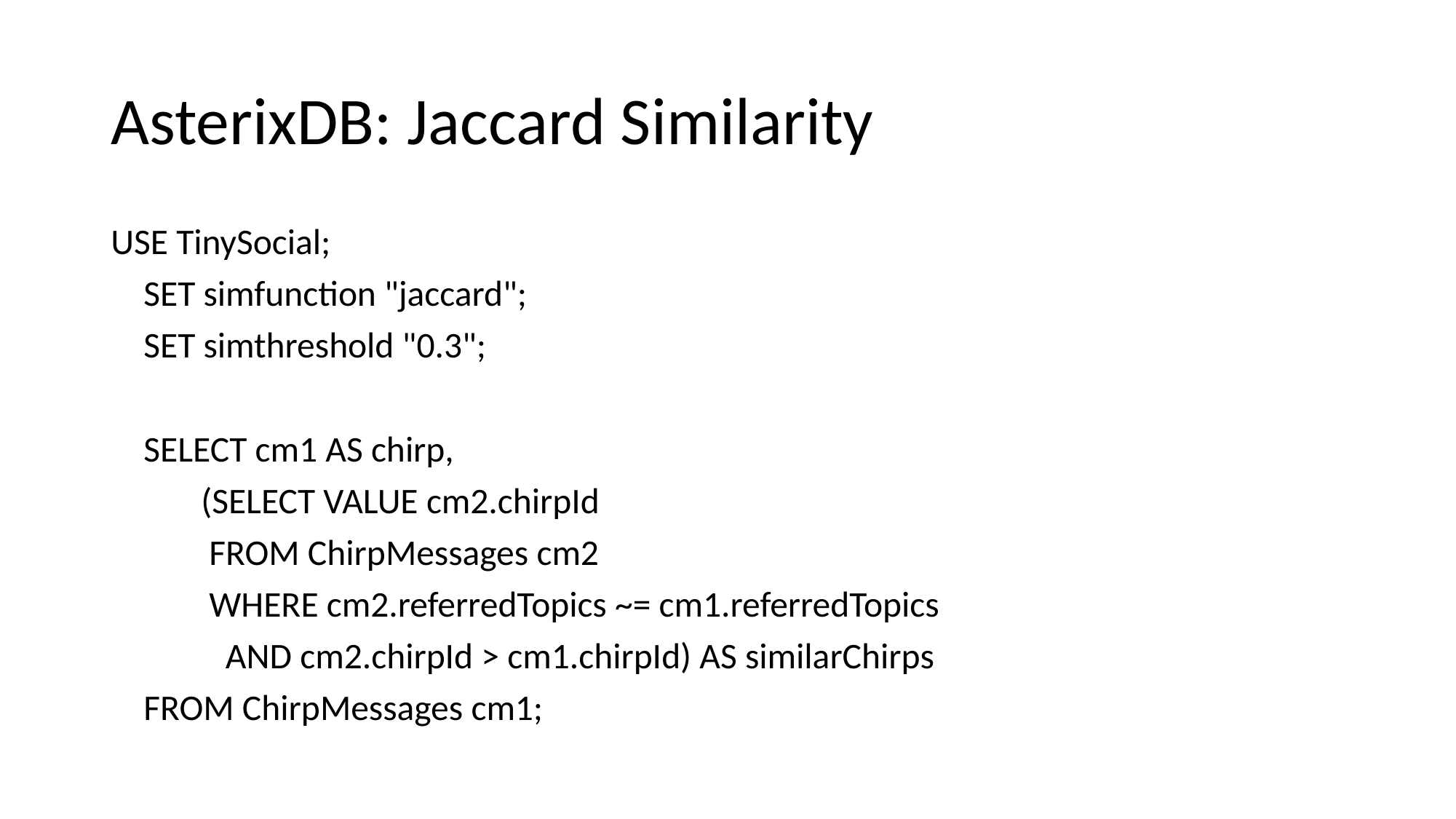

# AsterixDB: Jaccard Similarity
USE TinySocial;
    SET simfunction "jaccard";
    SET simthreshold "0.3";

    SELECT cm1 AS chirp,
           (SELECT VALUE cm2.chirpId
            FROM ChirpMessages cm2
            WHERE cm2.referredTopics ~= cm1.referredTopics
              AND cm2.chirpId > cm1.chirpId) AS similarChirps
    FROM ChirpMessages cm1;